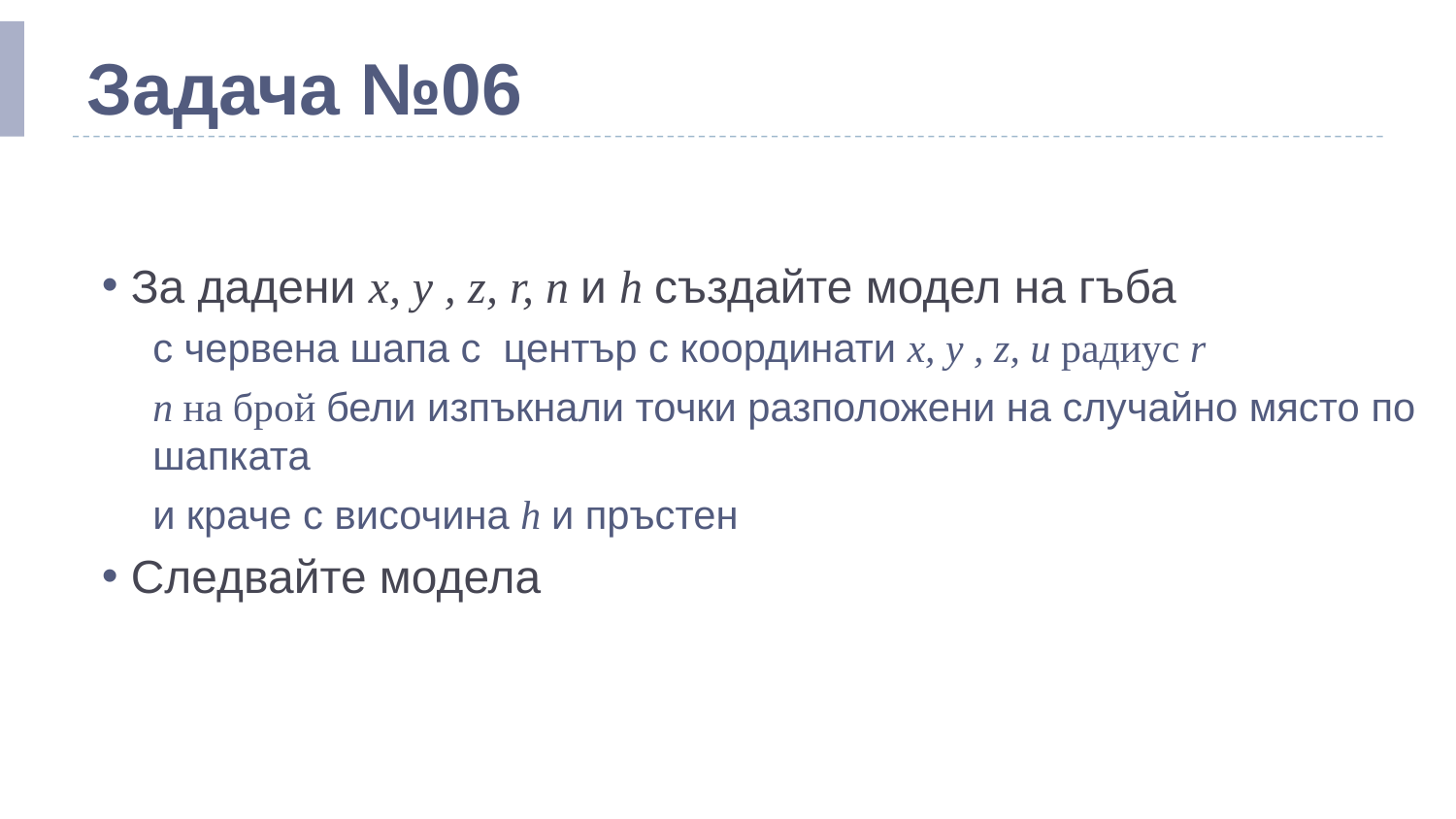

# Задача №06
За дадени x, y , z, r, n и h създайте модел на гъба
с червена шапа с  център с координати x, y , z, и радиус r
n на брой бели изпъкнали точки разположени на случайно място по шапката
и краче с височина h и пръстен
Следвайте модела